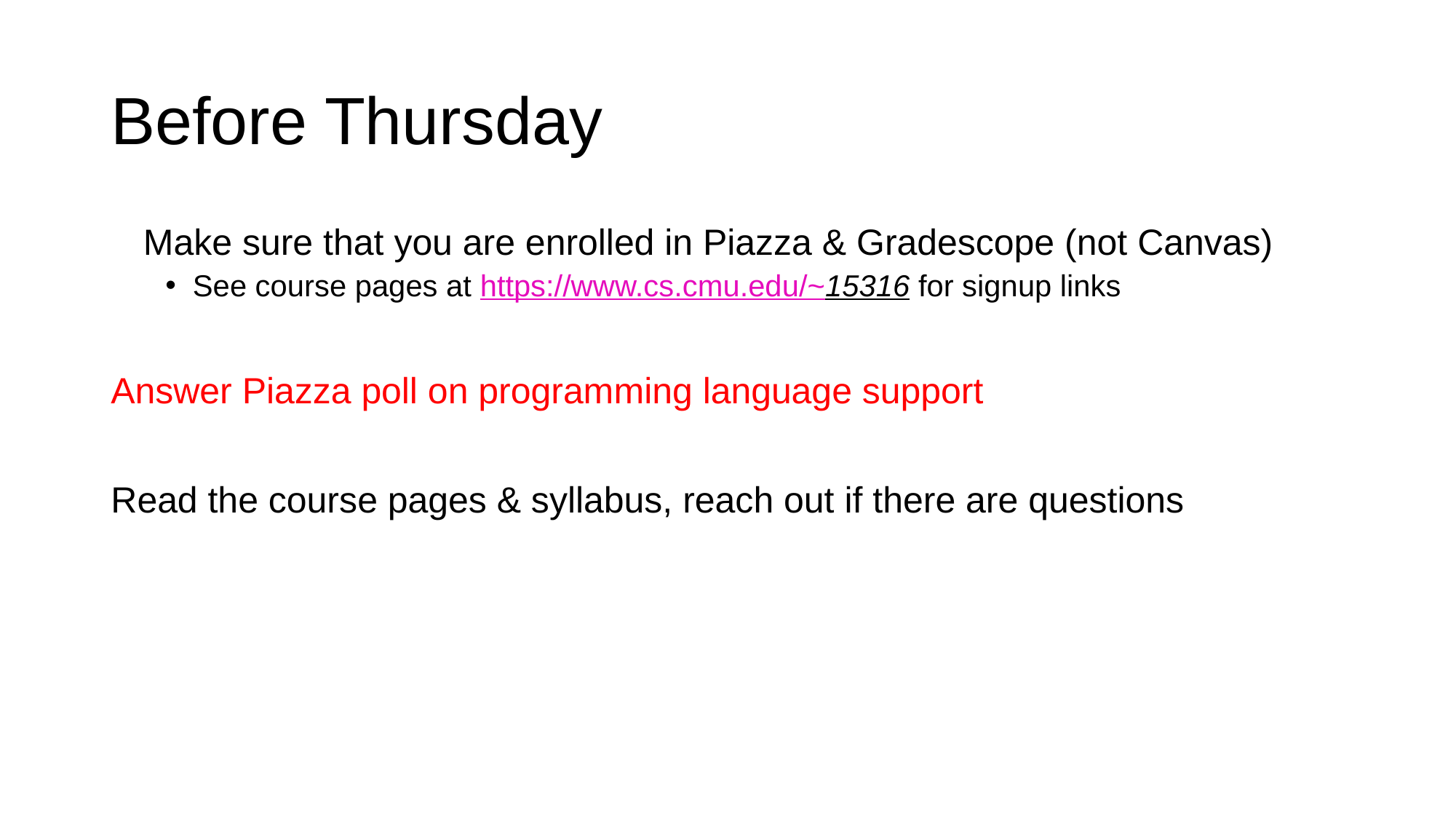

# Before Thursday
Make sure that you are enrolled in Piazza & Gradescope (not Canvas)
See course pages at https://www.cs.cmu.edu/~15316 for signup links

Answer Piazza poll on programming language support

Read the course pages & syllabus, reach out if there are questions